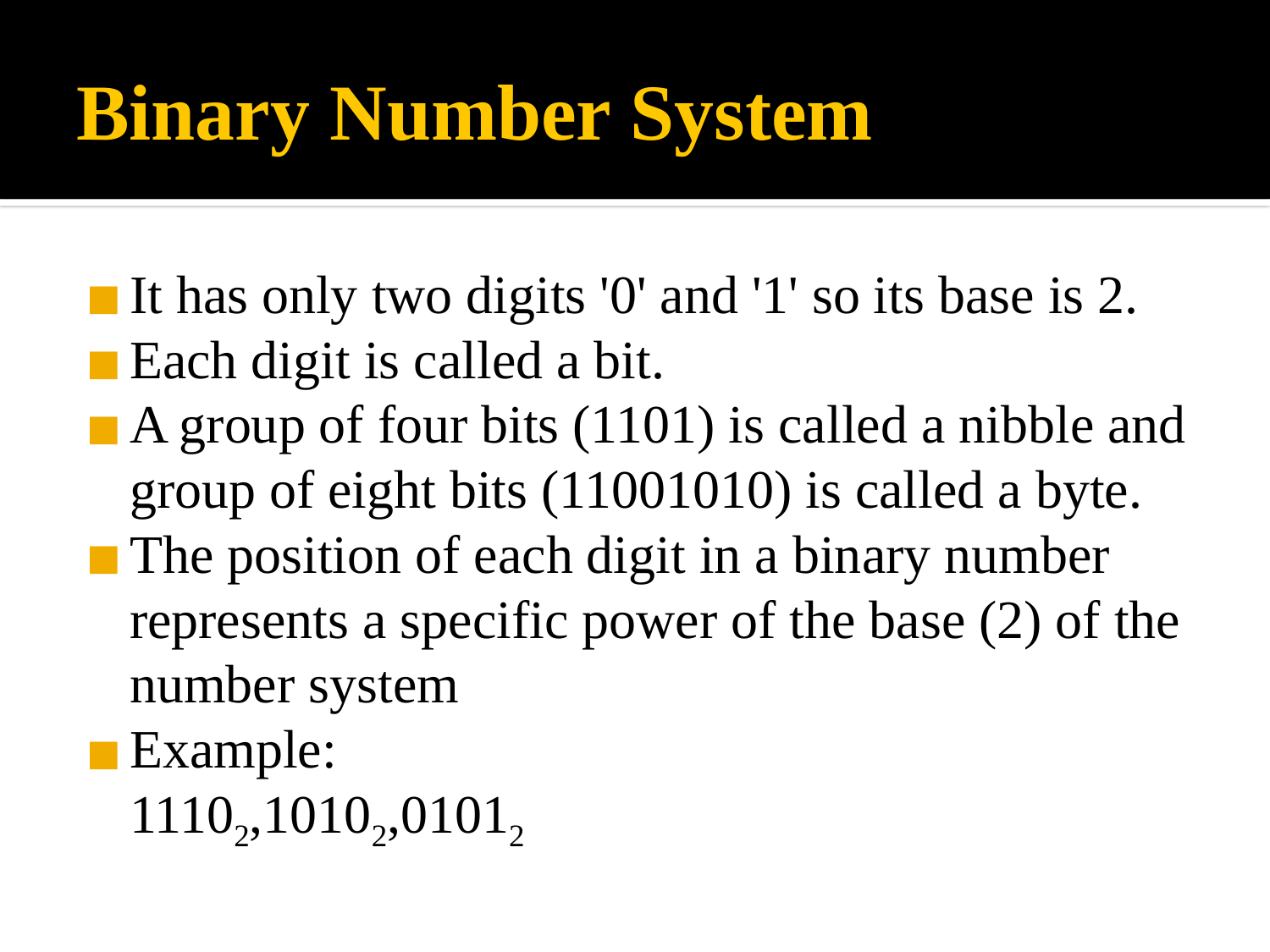

# Binary Number System
It has only two digits '0' and '1' so its base is 2.
Each digit is called a bit.
A group of four bits (1101) is called a nibble and group of eight bits (11001010) is called a byte.
The position of each digit in a binary number represents a specific power of the base (2) of the number system
Example:
	11102,10102,01012